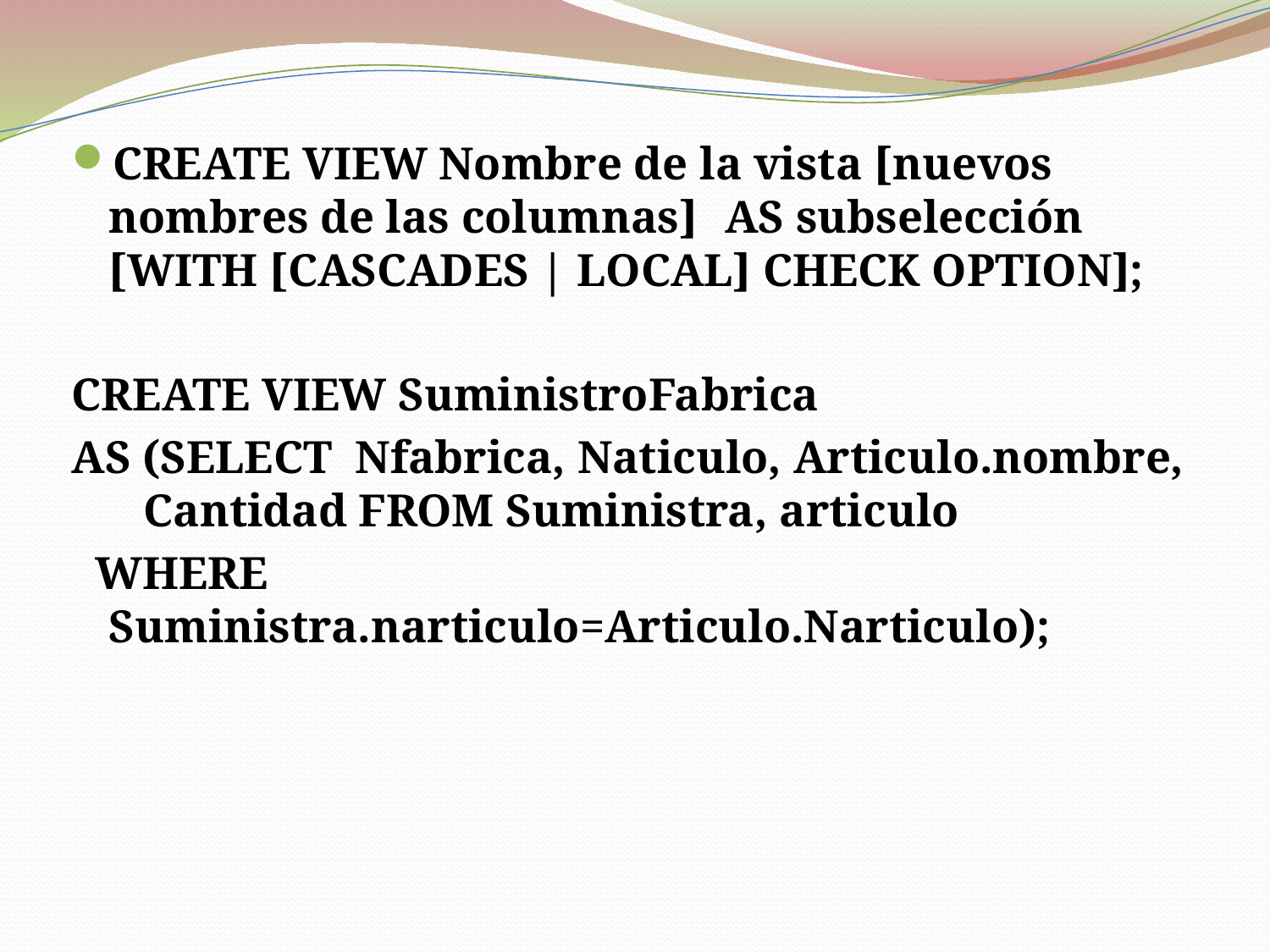

CREATE VIEW Nombre de la vista [nuevos nombres de las columnas] 	AS subselección [WITH [CASCADES | LOCAL] CHECK OPTION];

CREATE VIEW SuministroFabrica
AS (SELECT  Nfabrica, Naticulo, Articulo.nombre,    Cantidad FROM Suministra, articulo
WHERE Suministra.narticulo=Articulo.Narticulo);